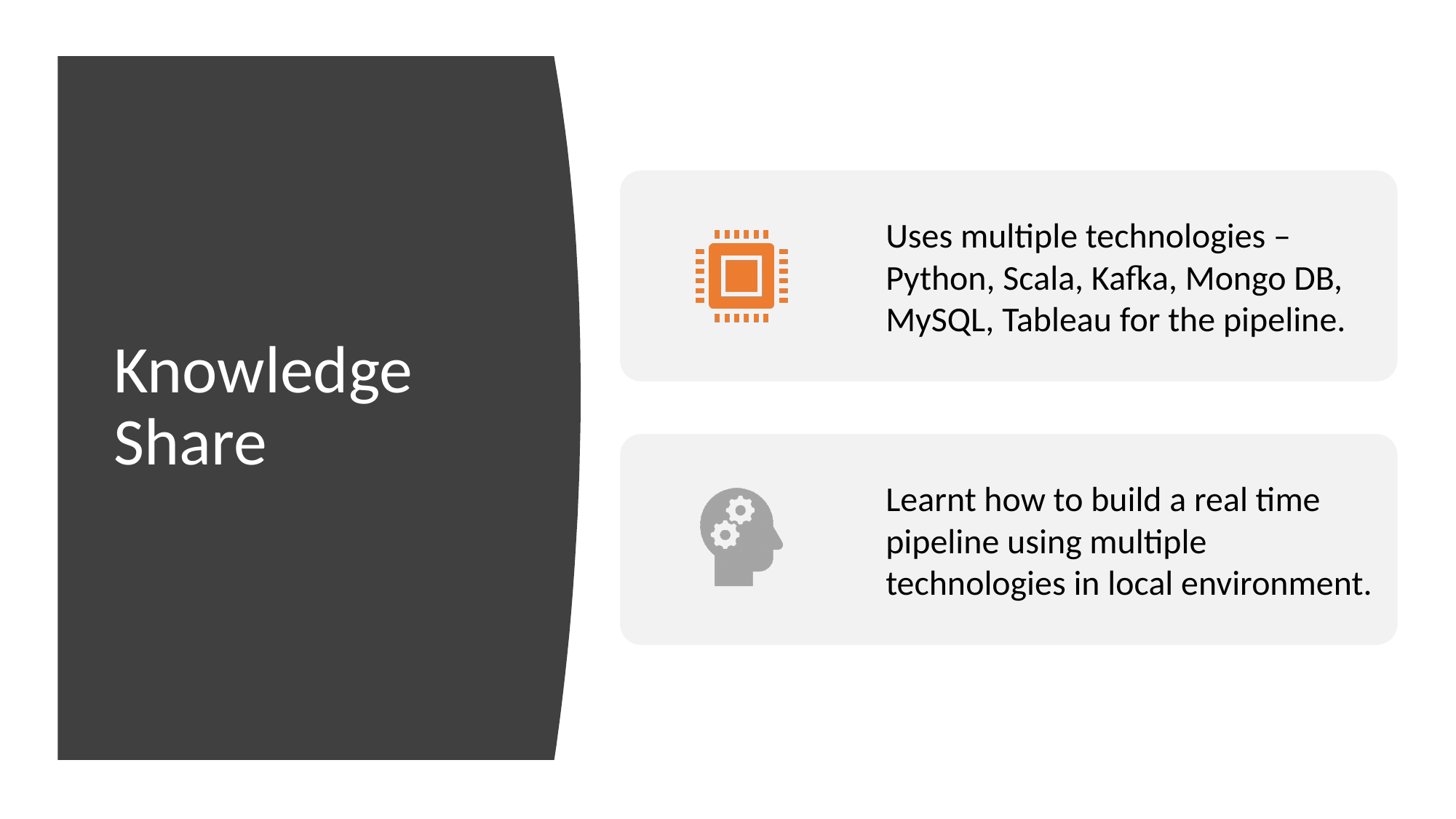

Uses multiple technologies – Python, Scala, Kafka, Mongo DB, MySQL, Tableau for the pipeline.
Learnt how to build a real time pipeline using multiple technologies in local environment.

# Knowledge Share